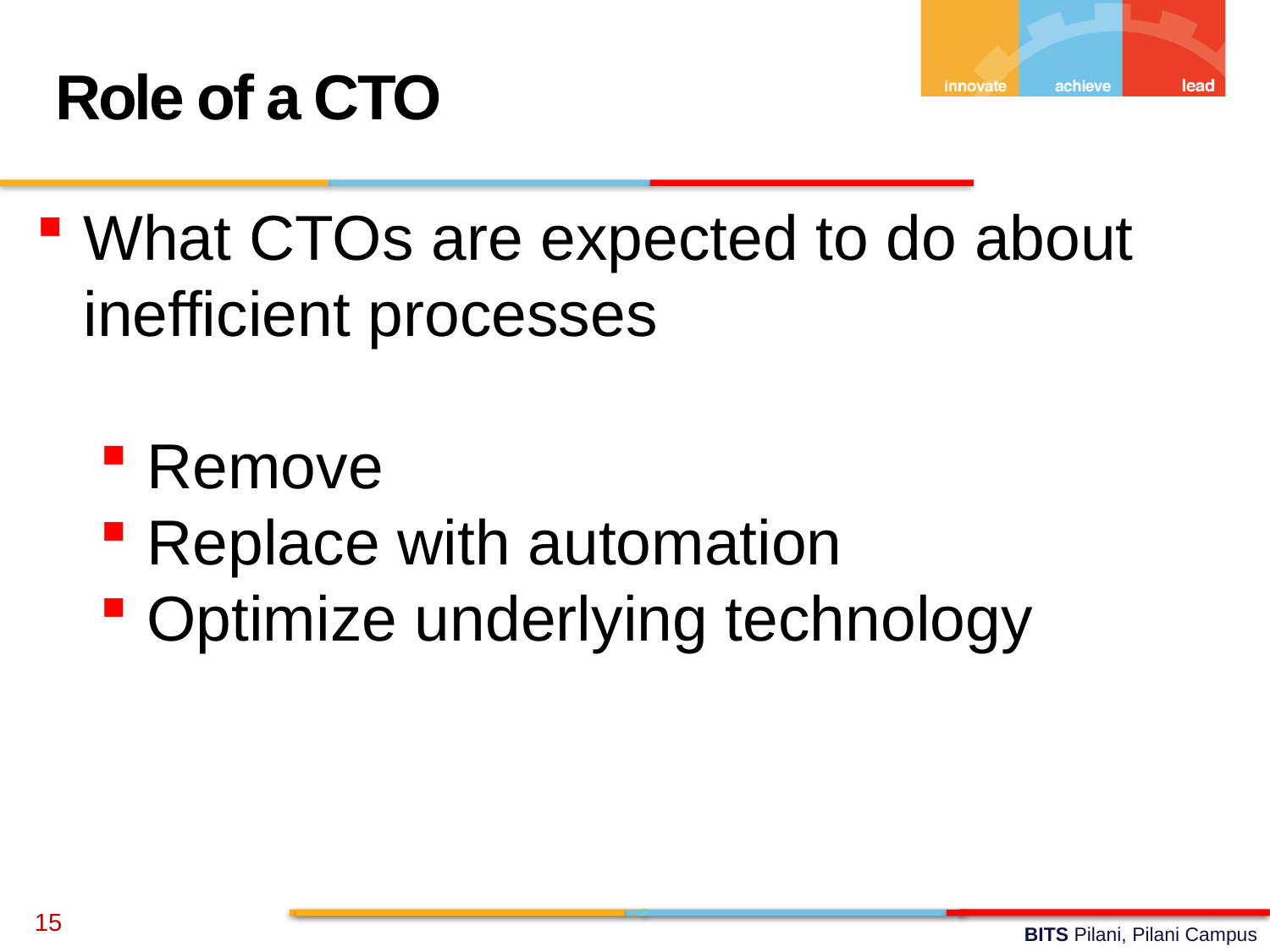

Role of a CTO
What CTOs are expected to do about inefficient processes

Remove
Replace with automation
Optimize underlying technology

15